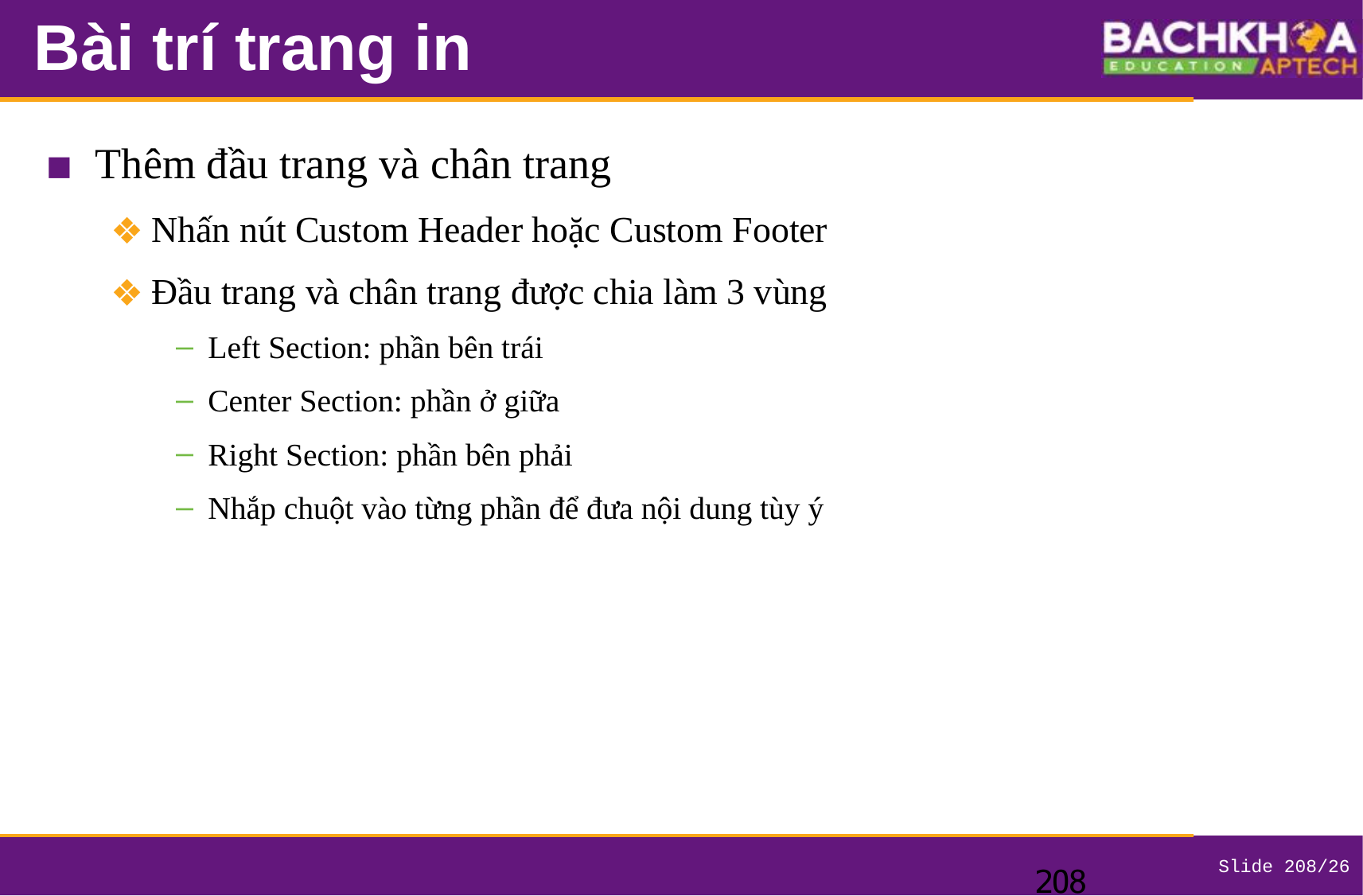

# Bài trí trang in
Thêm đầu trang và chân trang
Nhấn nút Custom Header hoặc Custom Footer
Đầu trang và chân trang được chia làm 3 vùng
Left Section: phần bên trái
Center Section: phần ở giữa
Right Section: phần bên phải
Nhắp chuột vào từng phần để đưa nội dung tùy ý

208